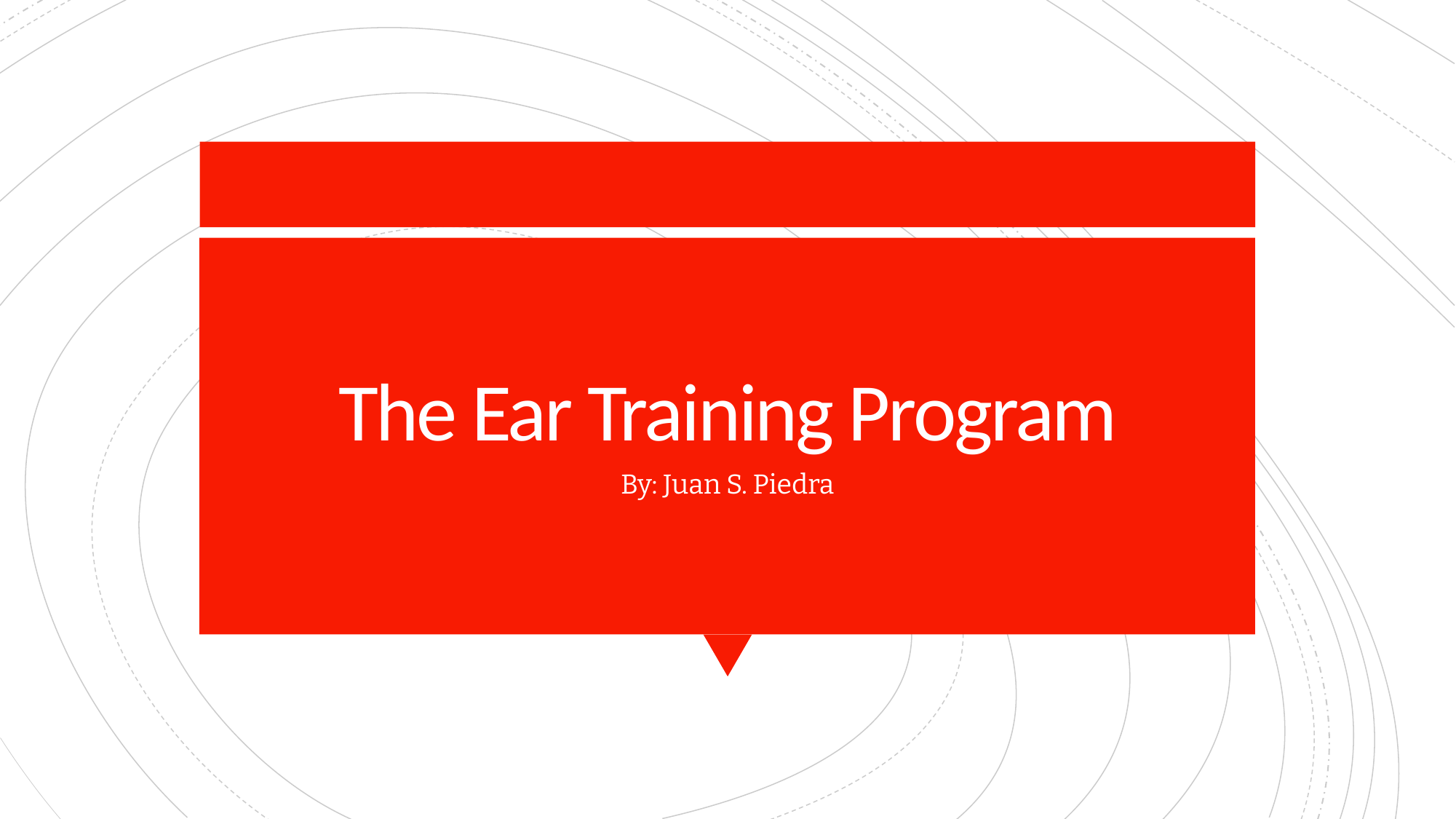

# The Ear Training Program
By: Juan S. Piedra